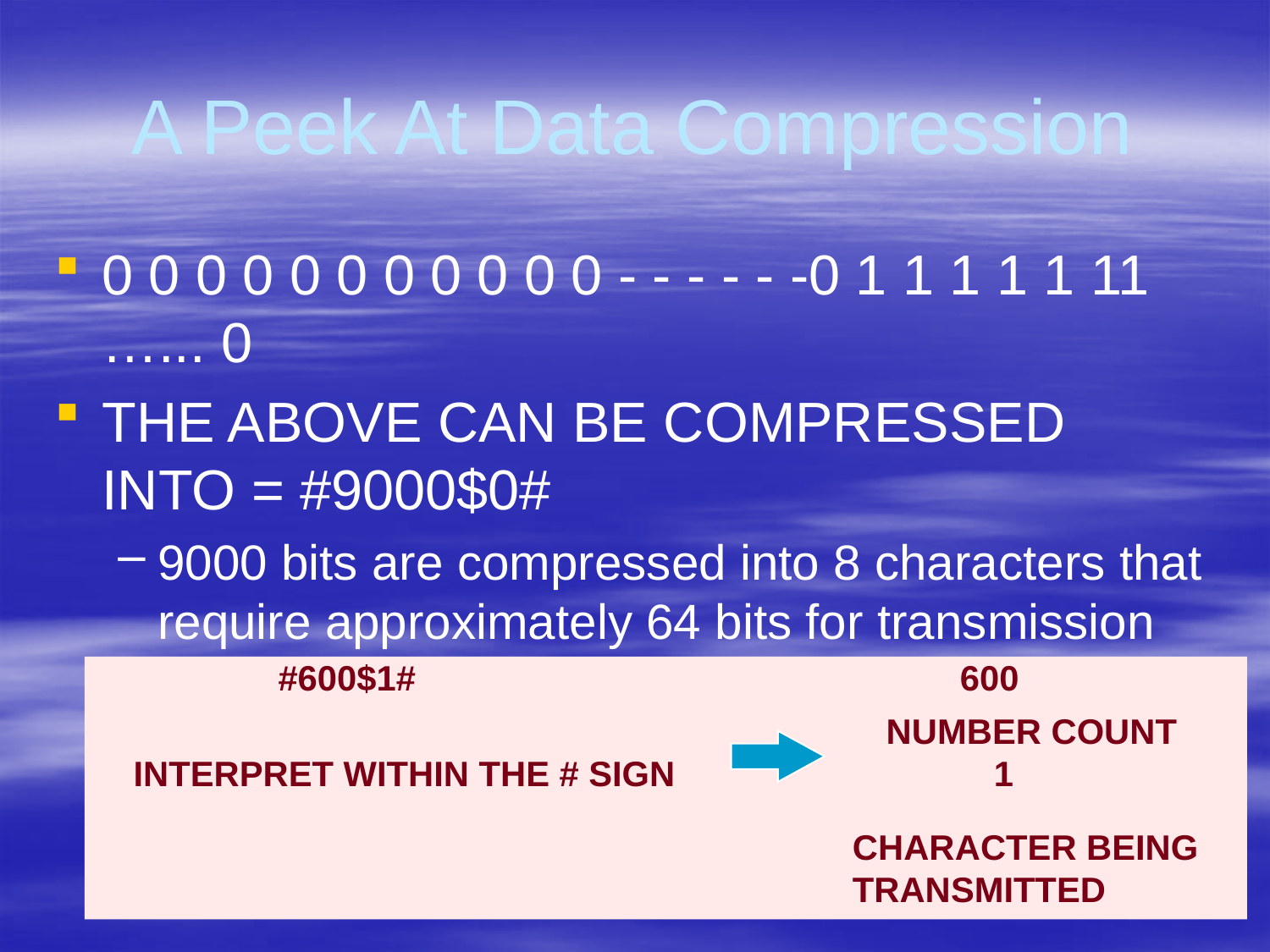

# A Peek At Data Compression
0 0 0 0 0 0 0 0 0 0 0 - - - - - -0 1 1 1 1 1 11 …... 0
THE ABOVE CAN BE COMPRESSED INTO = #9000$0#
9000 bits are compressed into 8 characters that require approximately 64 bits for transmission
9000 ZEROS ARE CODED INTO #900$0#
#600$1#
600

NUMBER COUNT

INTERPRET WITHIN THE # SIGN
1
CHARACTER BEING
TRANSMITTED